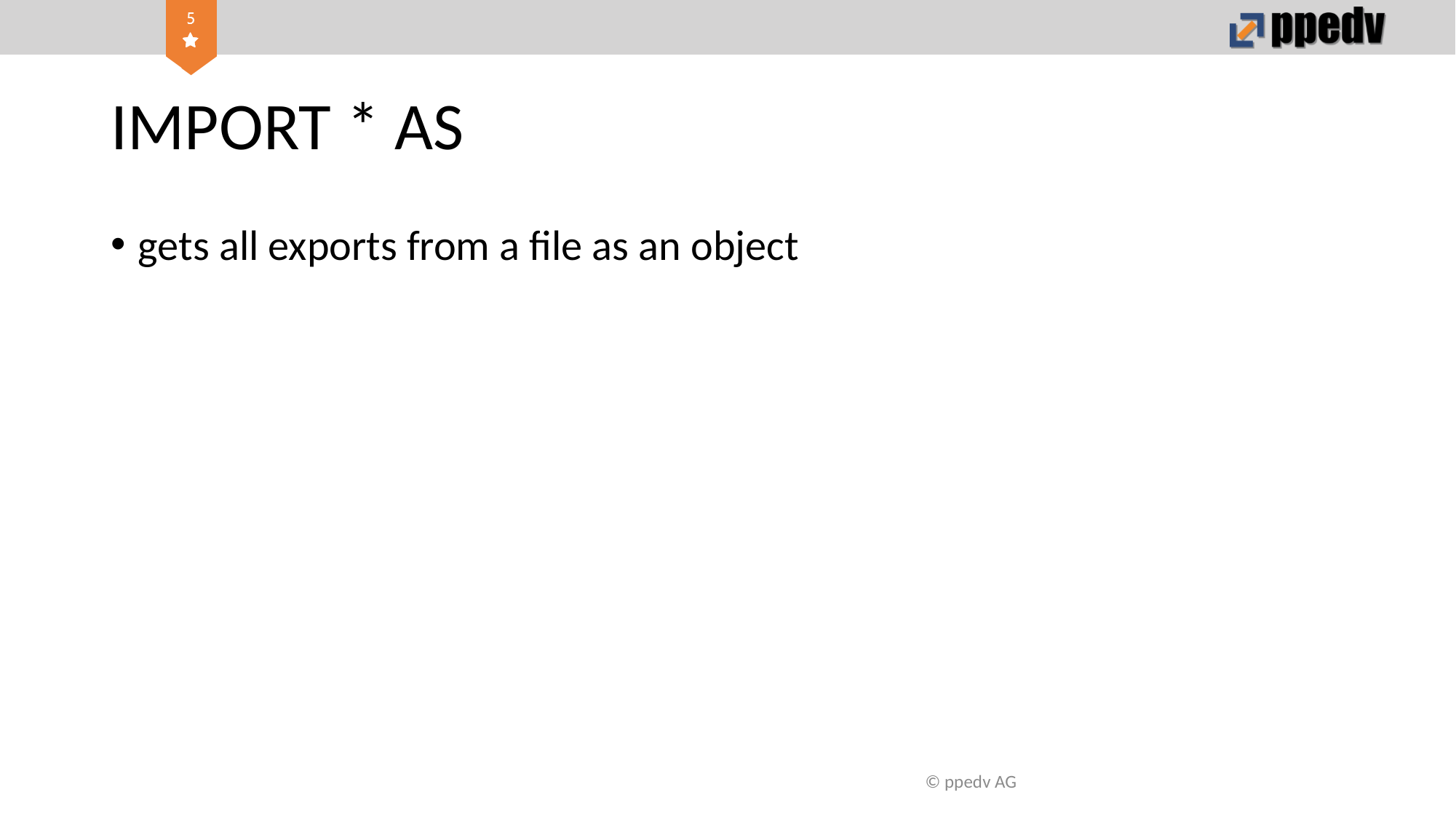

# IMPORT * AS
gets all exports from a file as an object

© ppedv AG